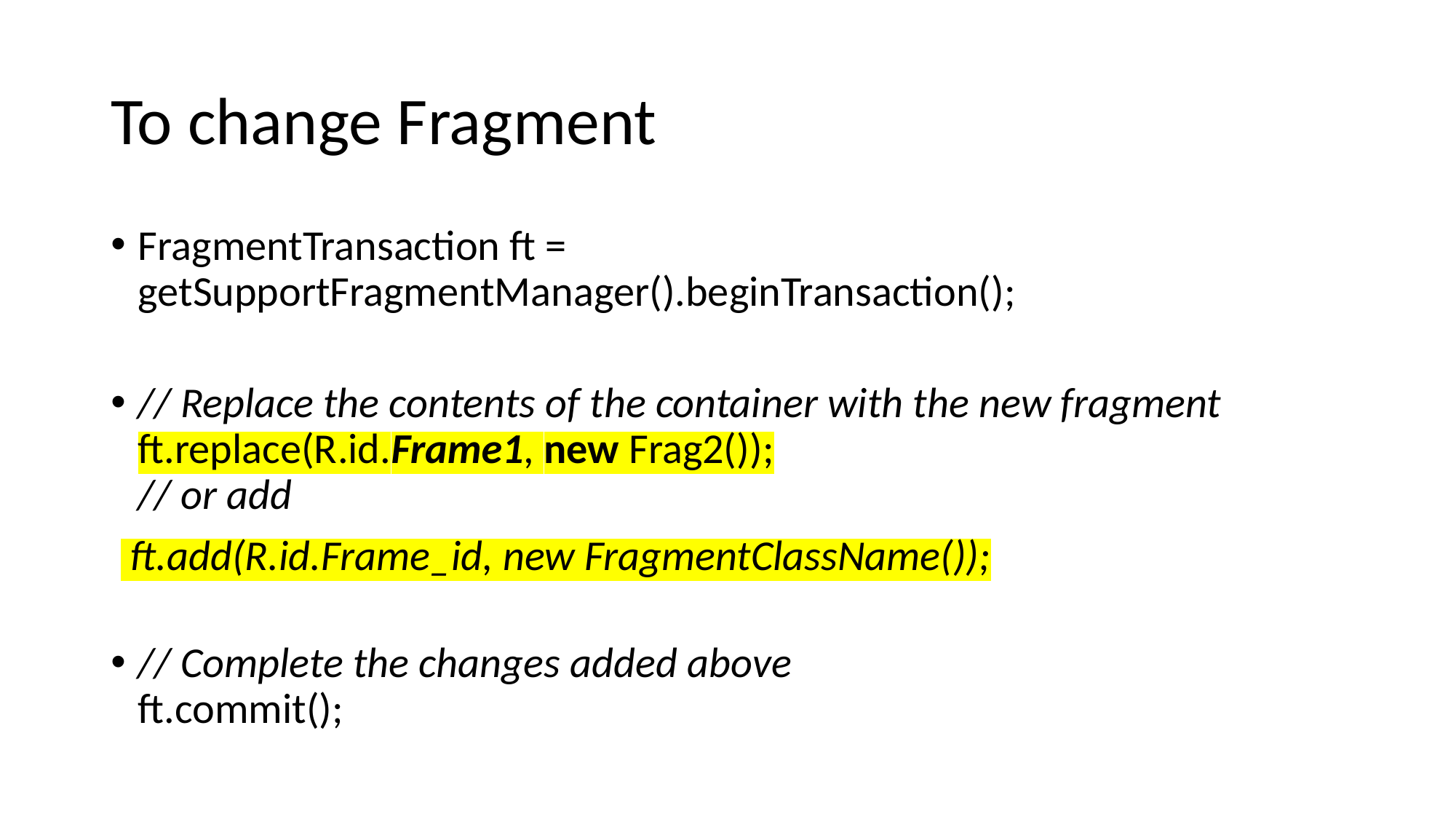

# To change Fragment
FragmentTransaction ft = getSupportFragmentManager().beginTransaction();
// Replace the contents of the container with the new fragment
ft.replace(R.id.Frame1, new Frag2());
// or add
  ft.add(R.id.Frame_id, new FragmentClassName());
// Complete the changes added above
ft.commit();